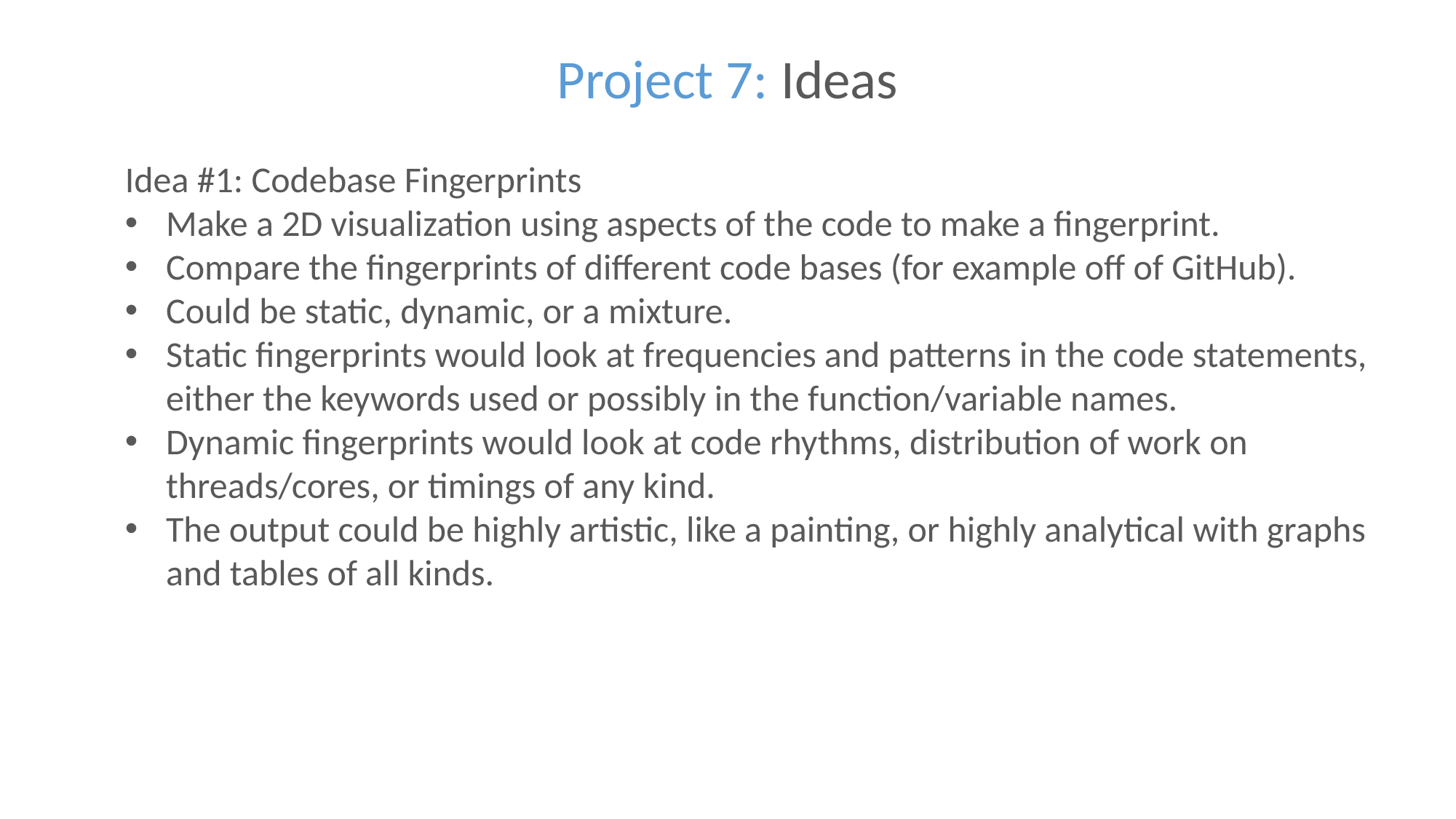

Project 7: Ideas
Idea #1: Codebase Fingerprints
Make a 2D visualization using aspects of the code to make a fingerprint.
Compare the fingerprints of different code bases (for example off of GitHub).
Could be static, dynamic, or a mixture.
Static fingerprints would look at frequencies and patterns in the code statements, either the keywords used or possibly in the function/variable names.
Dynamic fingerprints would look at code rhythms, distribution of work on threads/cores, or timings of any kind.
The output could be highly artistic, like a painting, or highly analytical with graphs and tables of all kinds.